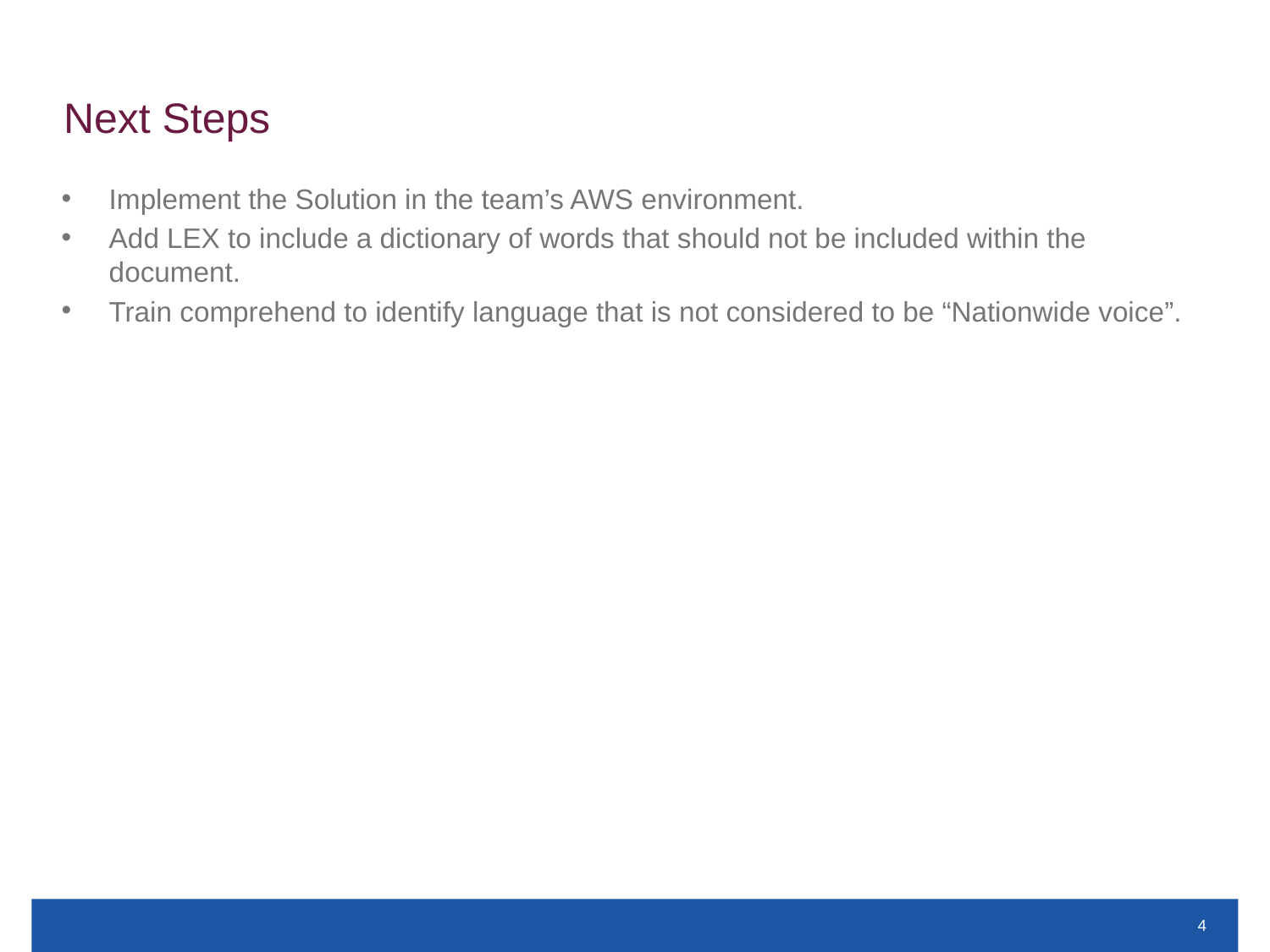

# Next Steps
Implement the Solution in the team’s AWS environment.
Add LEX to include a dictionary of words that should not be included within the document.
Train comprehend to identify language that is not considered to be “Nationwide voice”.

4